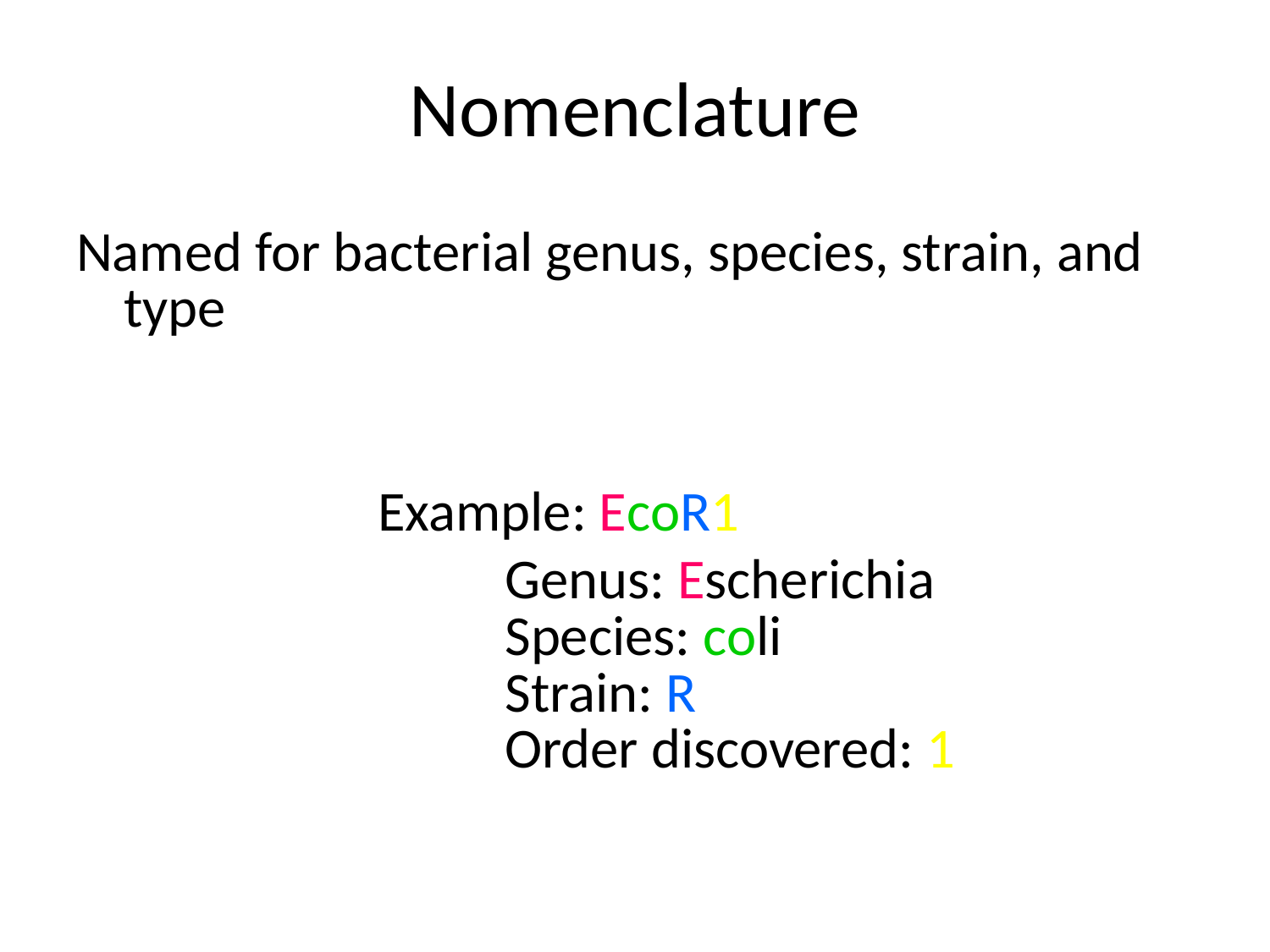

# Nomenclature
Named for bacterial genus, species, strain, and type

			Example: EcoR1
				Genus: Escherichia
			Species: coli
			Strain: R
			Order discovered: 1